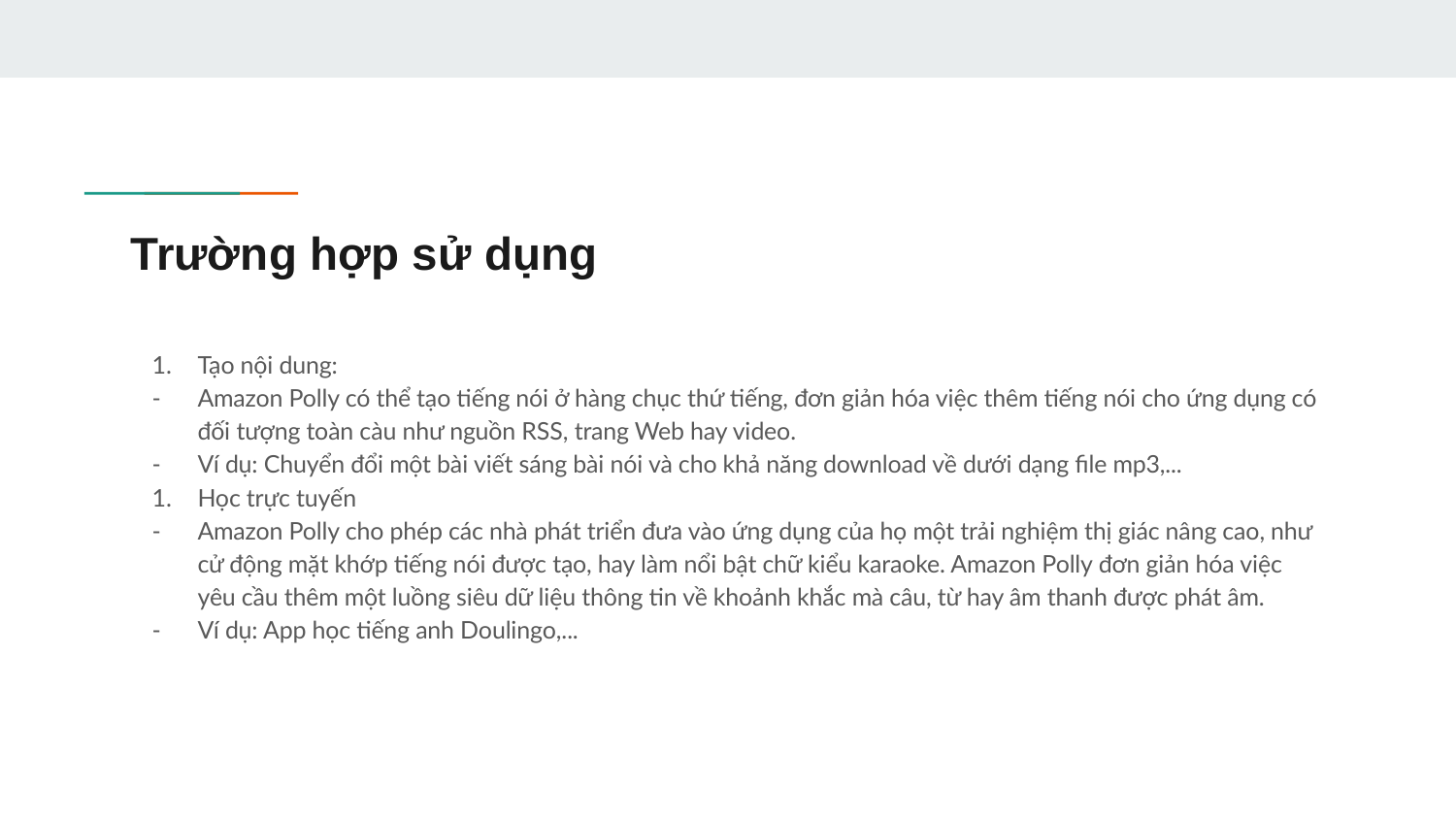

# Trường hợp sử dụng
Tạo nội dung:
Amazon Polly có thể tạo tiếng nói ở hàng chục thứ tiếng, đơn giản hóa việc thêm tiếng nói cho ứng dụng có đối tượng toàn càu như nguồn RSS, trang Web hay video.
Ví dụ: Chuyển đổi một bài viết sáng bài nói và cho khả năng download về dưới dạng file mp3,...
Học trực tuyến
Amazon Polly cho phép các nhà phát triển đưa vào ứng dụng của họ một trải nghiệm thị giác nâng cao, như cử động mặt khớp tiếng nói được tạo, hay làm nổi bật chữ kiểu karaoke. Amazon Polly đơn giản hóa việc yêu cầu thêm một luồng siêu dữ liệu thông tin về khoảnh khắc mà câu, từ hay âm thanh được phát âm.
Ví dụ: App học tiếng anh Doulingo,...